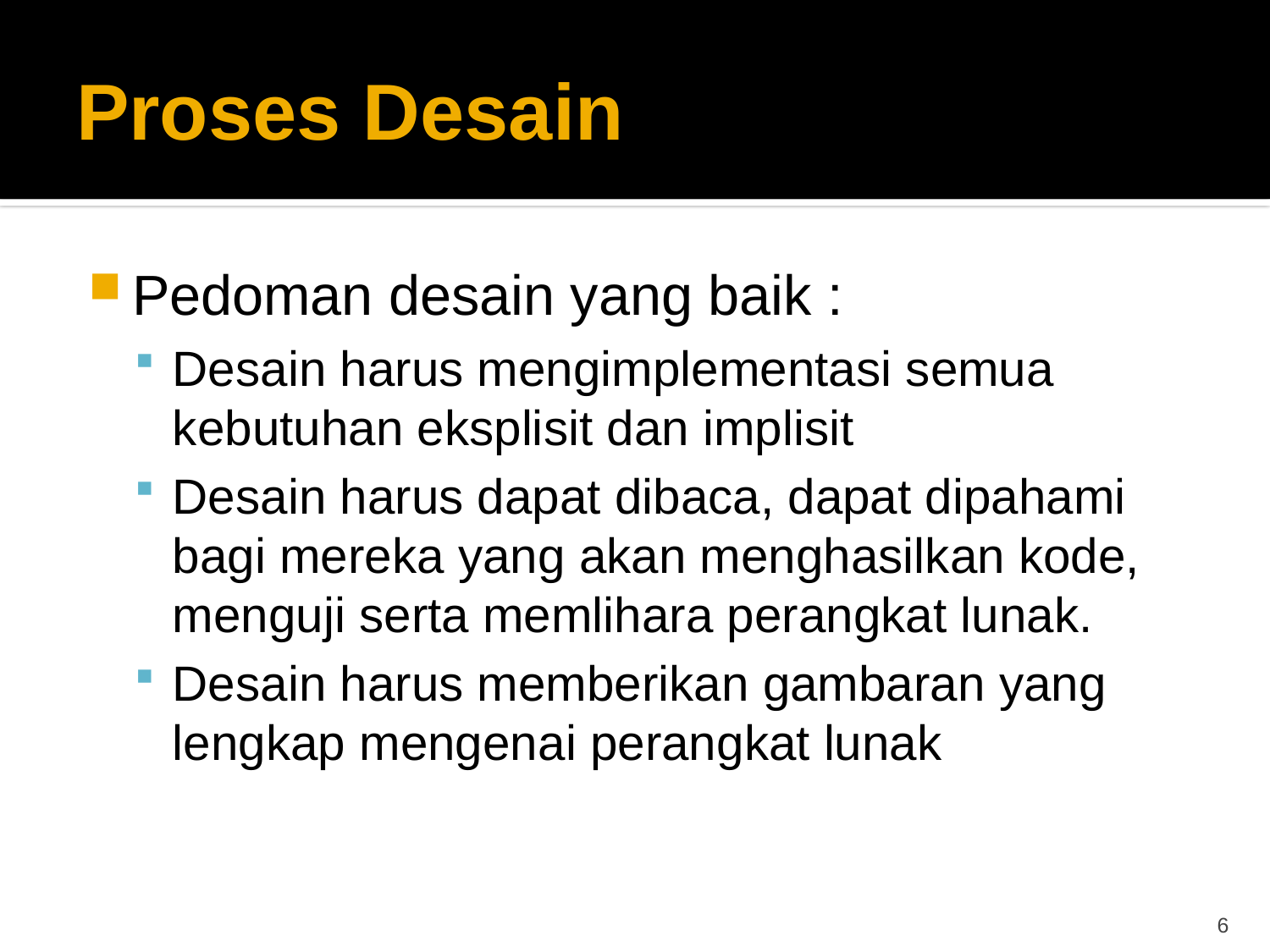

# Proses Desain
Pedoman desain yang baik :
Desain harus mengimplementasi semua kebutuhan eksplisit dan implisit
Desain harus dapat dibaca, dapat dipahami bagi mereka yang akan menghasilkan kode, menguji serta memlihara perangkat lunak.
Desain harus memberikan gambaran yang lengkap mengenai perangkat lunak

6